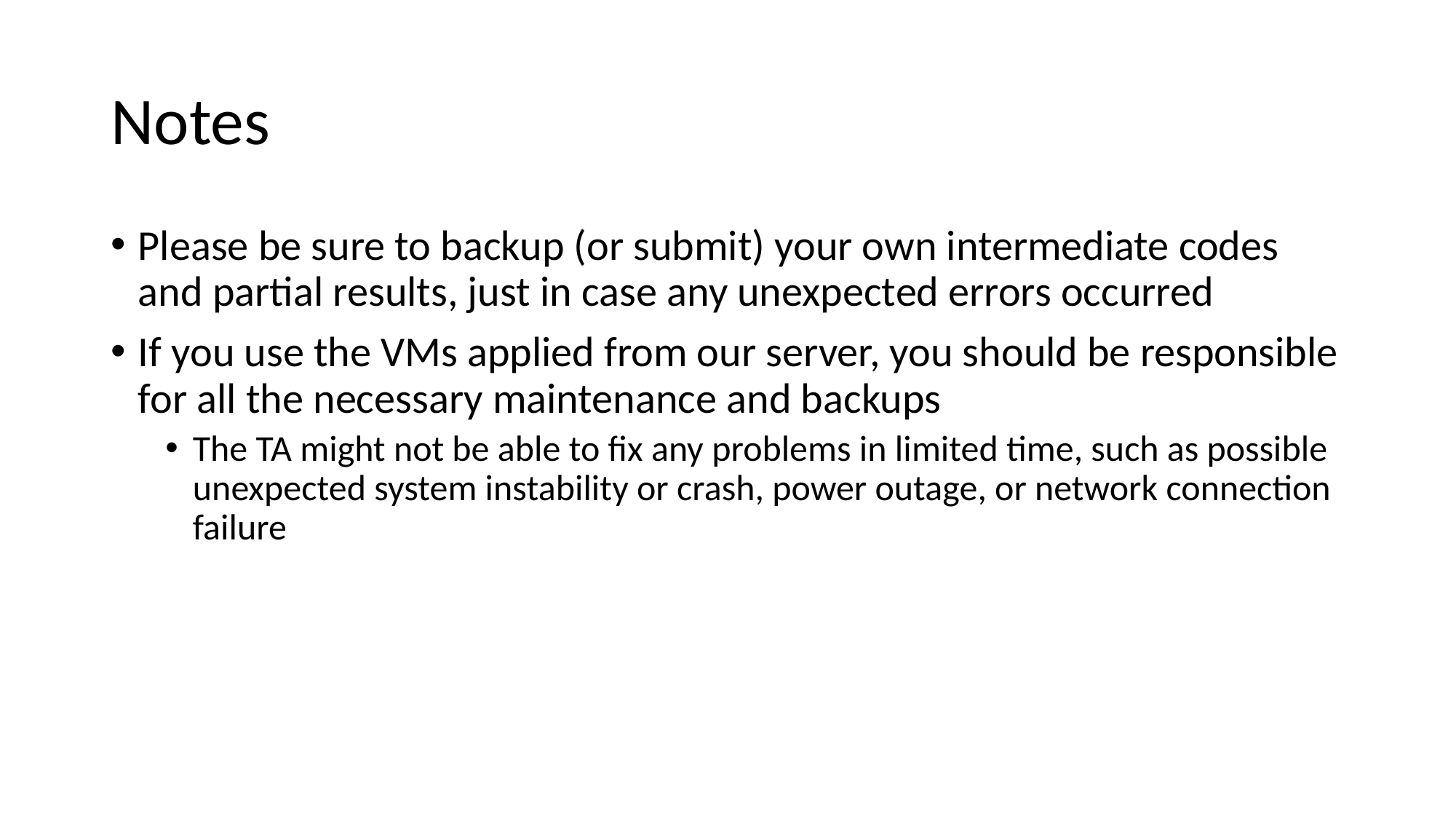

# Notes
Please be sure to backup (or submit) your own intermediate codes and partial results, just in case any unexpected errors occurred
If you use the VMs applied from our server, you should be responsible for all the necessary maintenance and backups
The TA might not be able to fix any problems in limited time, such as possible unexpected system instability or crash, power outage, or network connection failure